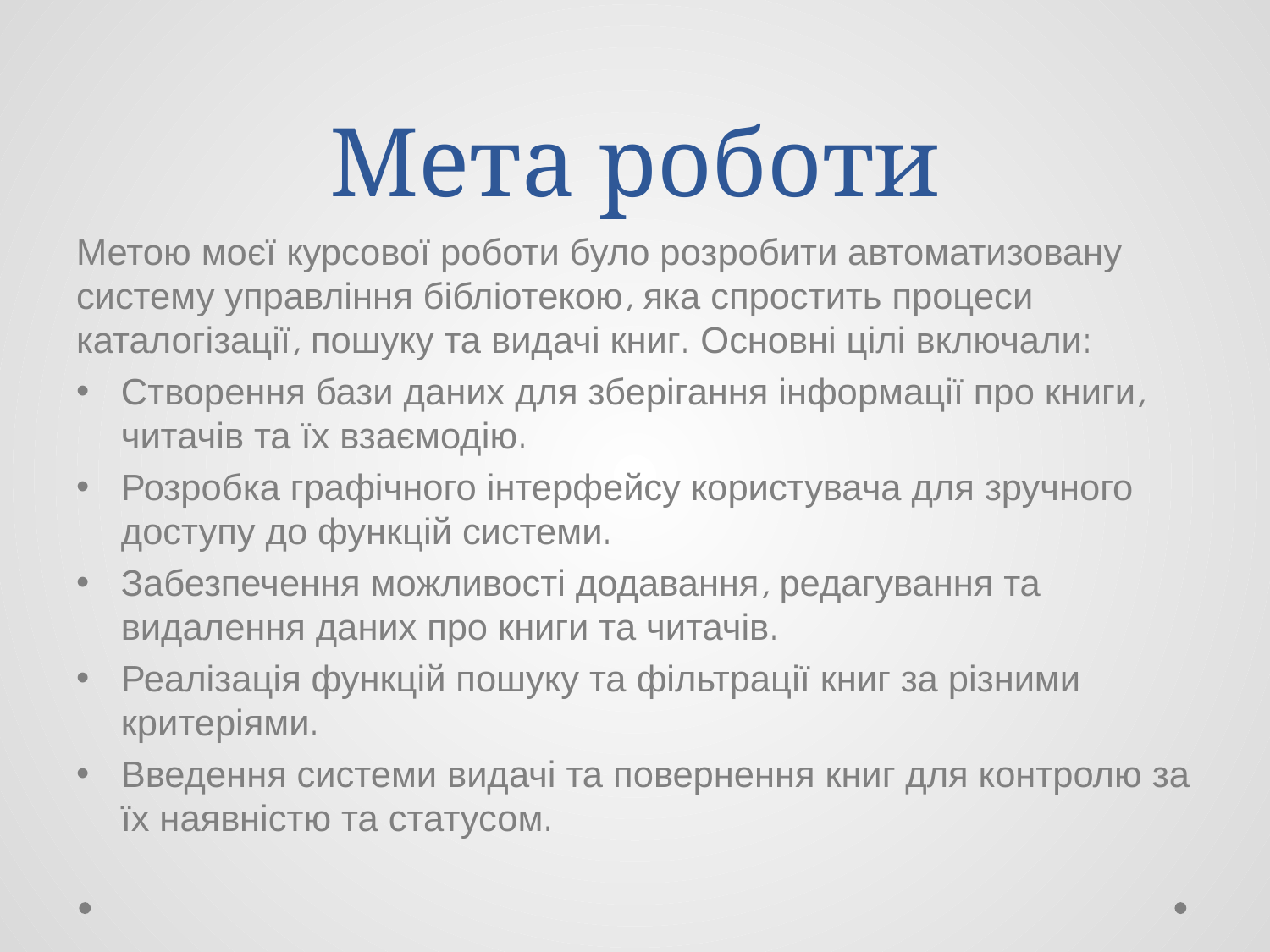

# Мета роботи
Метою моєї курсової роботи було розробити автоматизовану систему управління бібліотекою, яка спростить процеси каталогізації, пошуку та видачі книг. Основні цілі включали:
Створення бази даних для зберігання інформації про книги, читачів та їх взаємодію.
Розробка графічного інтерфейсу користувача для зручного доступу до функцій системи.
Забезпечення можливості додавання, редагування та видалення даних про книги та читачів.
Реалізація функцій пошуку та фільтрації книг за різними критеріями.
Введення системи видачі та повернення книг для контролю за їх наявністю та статусом.